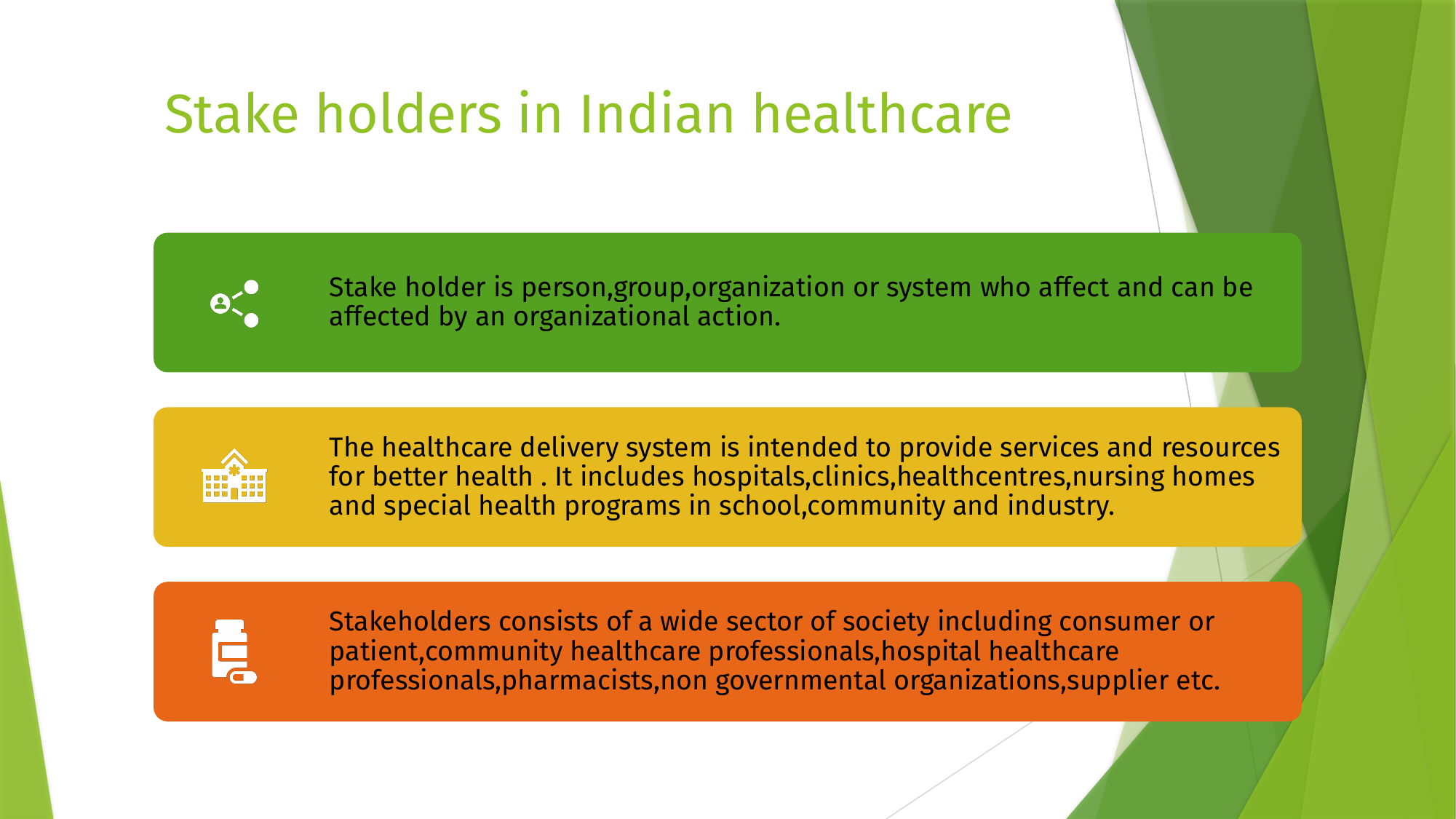

# Stake holders in Indian healthcare
Stake holder is person,group,organization or system who affect and can be affected by an organizational action.
The healthcare delivery system is intended to provide services and resources for better health . It includes hospitals,clinics,healthcentres,nursing homes and special health programs in school,community and industry.
Stakeholders consists of a wide sector of society including consumer or patient,community healthcare professionals,hospital healthcare professionals,pharmacists,non governmental organizations,supplier etc.